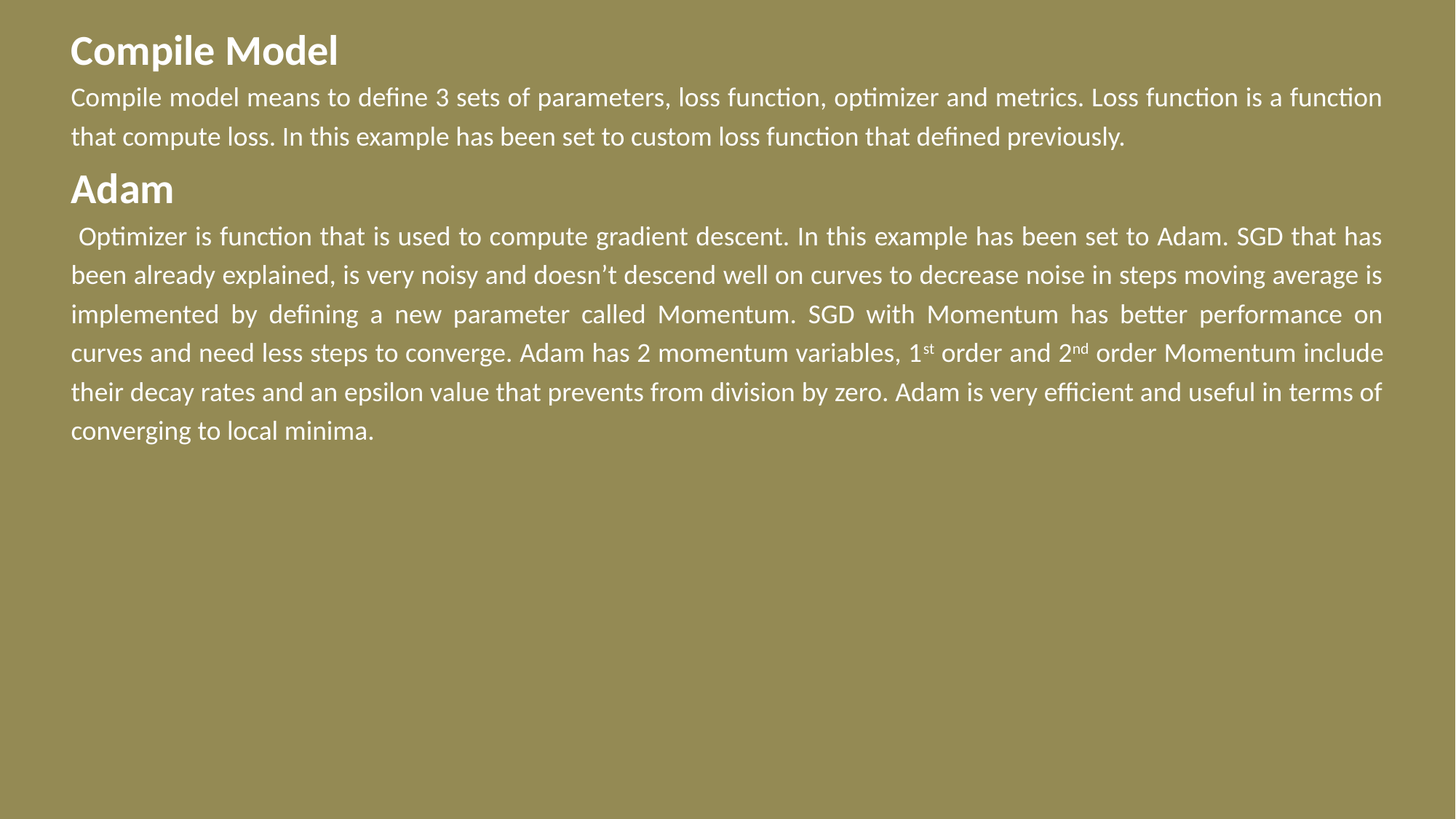

Compile Model
Compile model means to define 3 sets of parameters, loss function, optimizer and metrics. Loss function is a function that compute loss. In this example has been set to custom loss function that defined previously.
Adam
 Optimizer is function that is used to compute gradient descent. In this example has been set to Adam. SGD that has been already explained, is very noisy and doesn’t descend well on curves to decrease noise in steps moving average is implemented by defining a new parameter called Momentum. SGD with Momentum has better performance on curves and need less steps to converge. Adam has 2 momentum variables, 1st order and 2nd order Momentum include their decay rates and an epsilon value that prevents from division by zero. Adam is very efficient and useful in terms of converging to local minima.